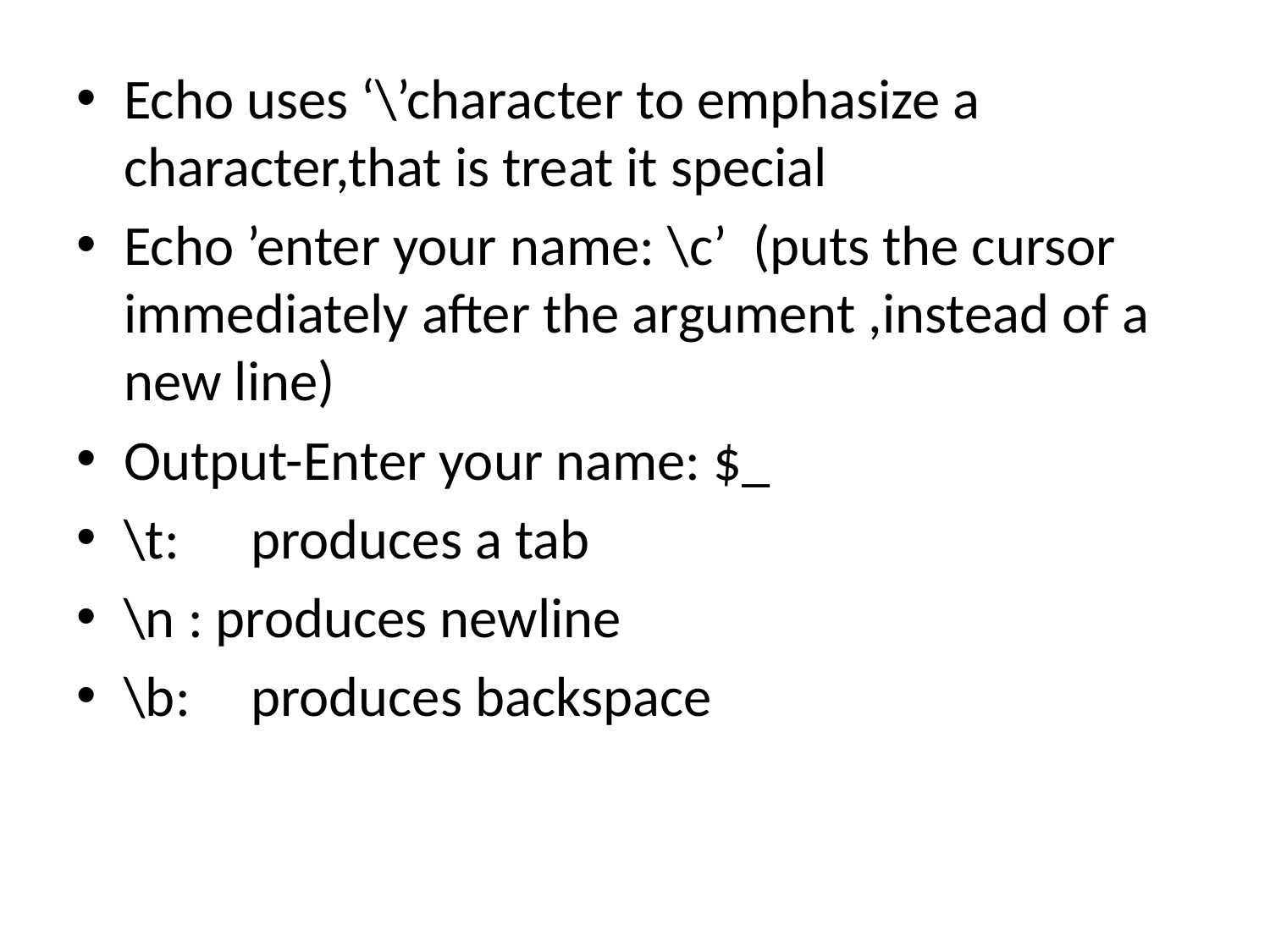

#
Echo uses ‘\’character to emphasize a character,that is treat it special
Echo ’enter your name: \c’  (puts the cursor immediately after the argument ,instead of a new line)
Output-Enter your name: $_
\t:	produces a tab
\n : produces newline
\b:	produces backspace